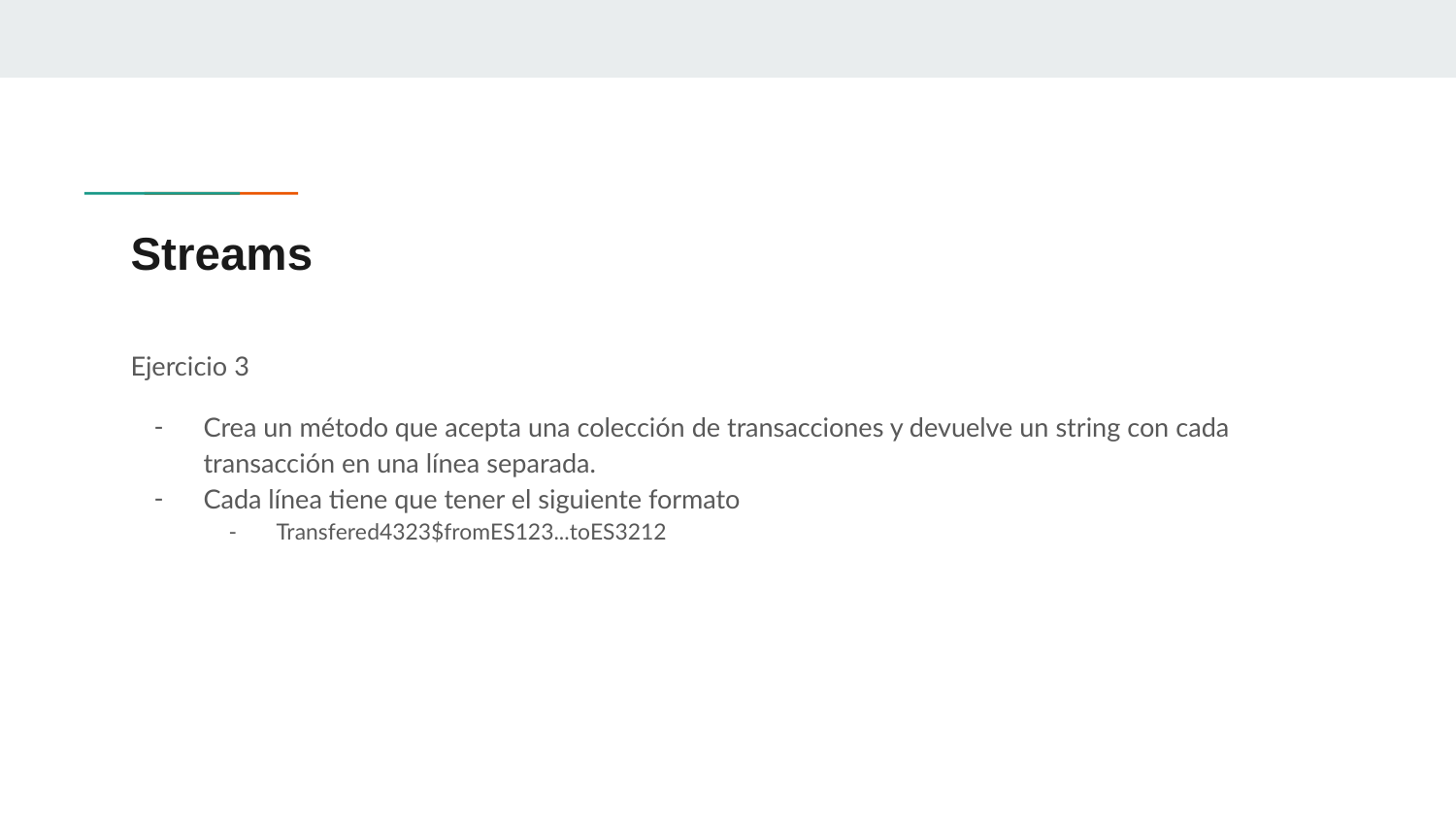

# Streams
Ejercicio 3
Crea un método que acepta una colección de transacciones y devuelve un string con cada transacción en una línea separada.
Cada línea tiene que tener el siguiente formato
Transfered4323$fromES123...toES3212